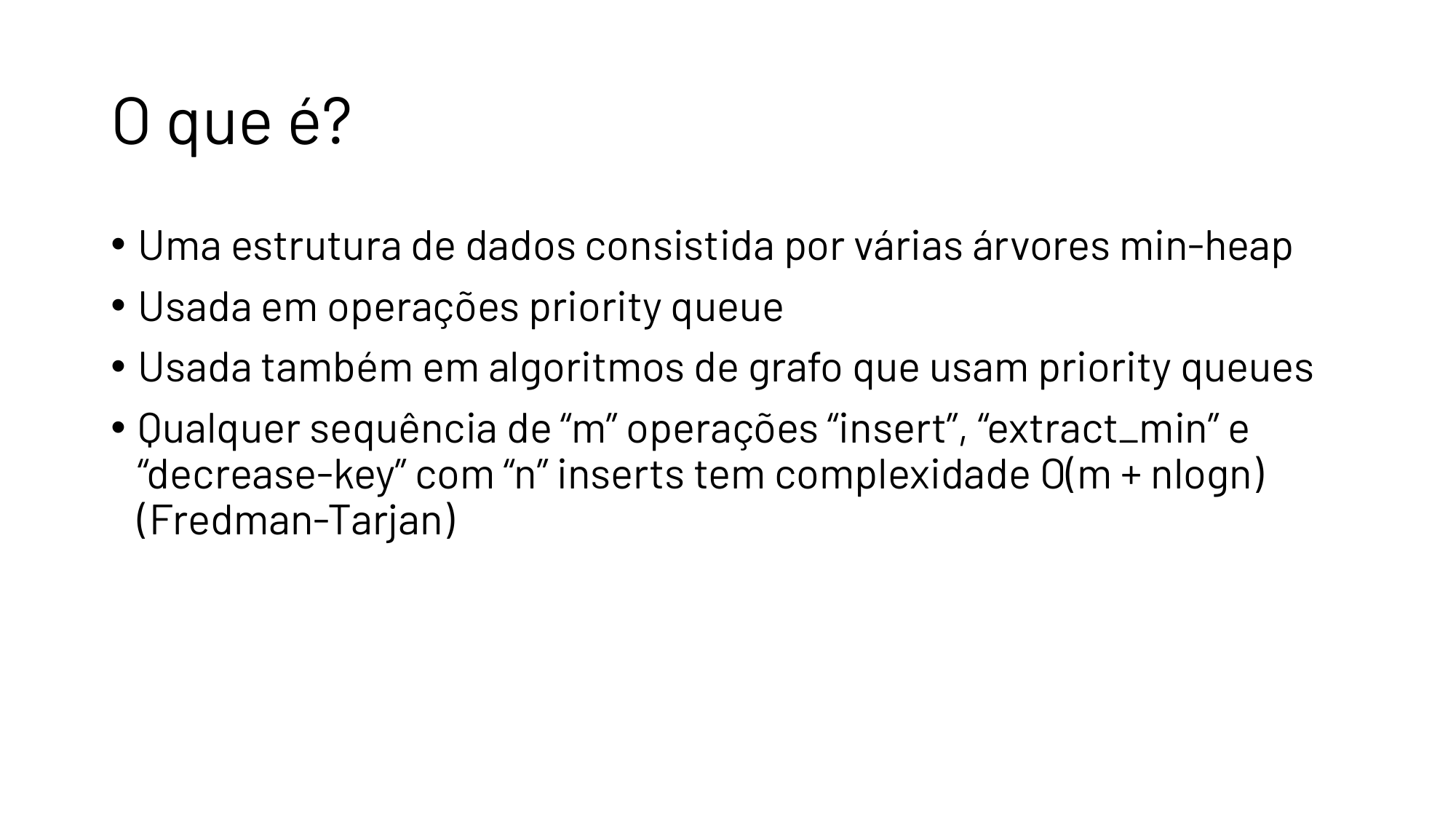

# O que é?
Uma estrutura de dados consistida por várias árvores min-heap
Usada em operações priority queue
Usada também em algoritmos de grafo que usam priority queues
Qualquer sequência de “m” operações “insert”, “extract_min” e “decrease-key” com “n” inserts tem complexidade O(m + nlogn) (Fredman-Tarjan)